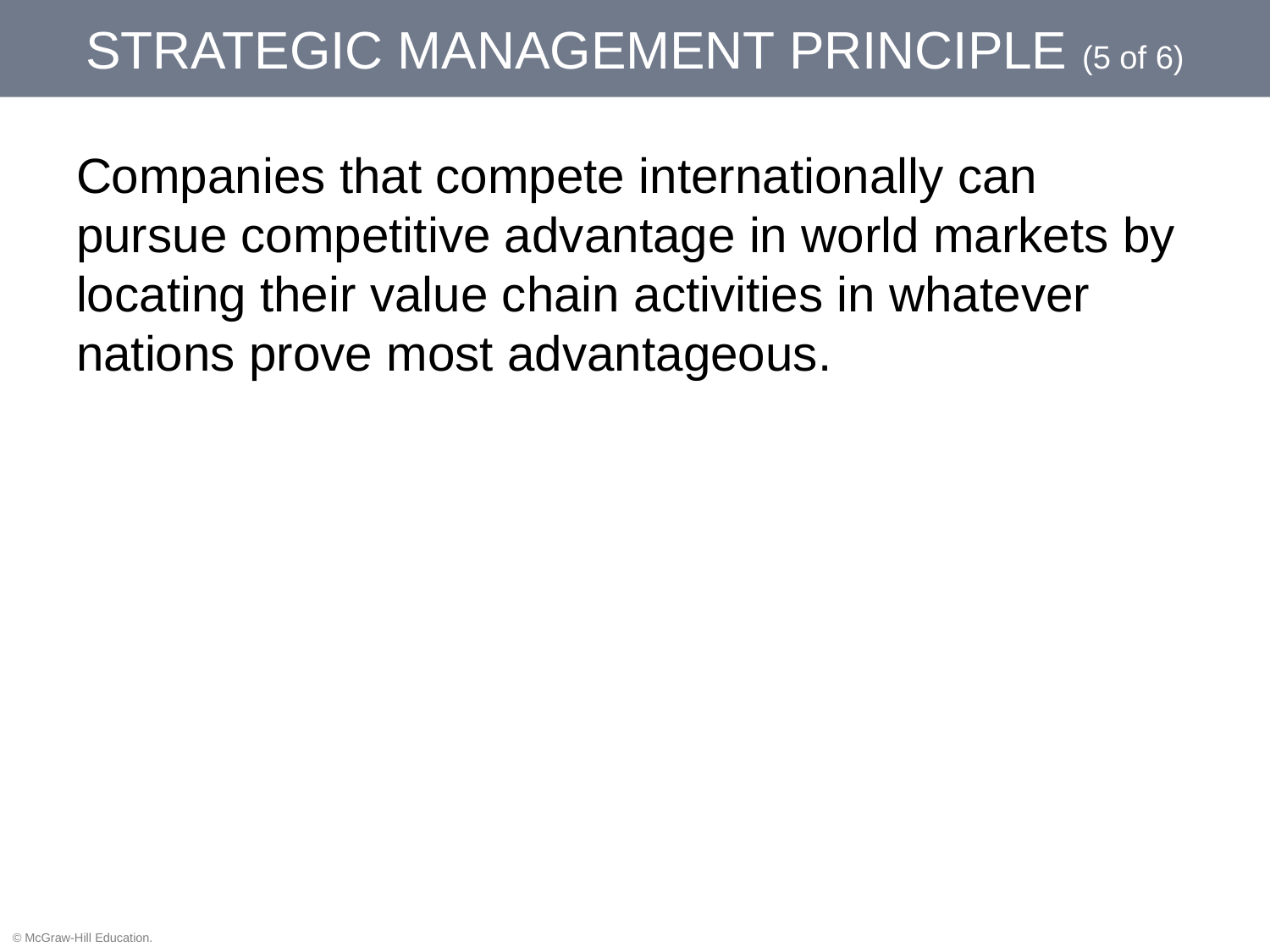

# Strategic Management Principle (5 of 6)
Companies that compete internationally can pursue competitive advantage in world markets by locating their value chain activities in whatever nations prove most advantageous.